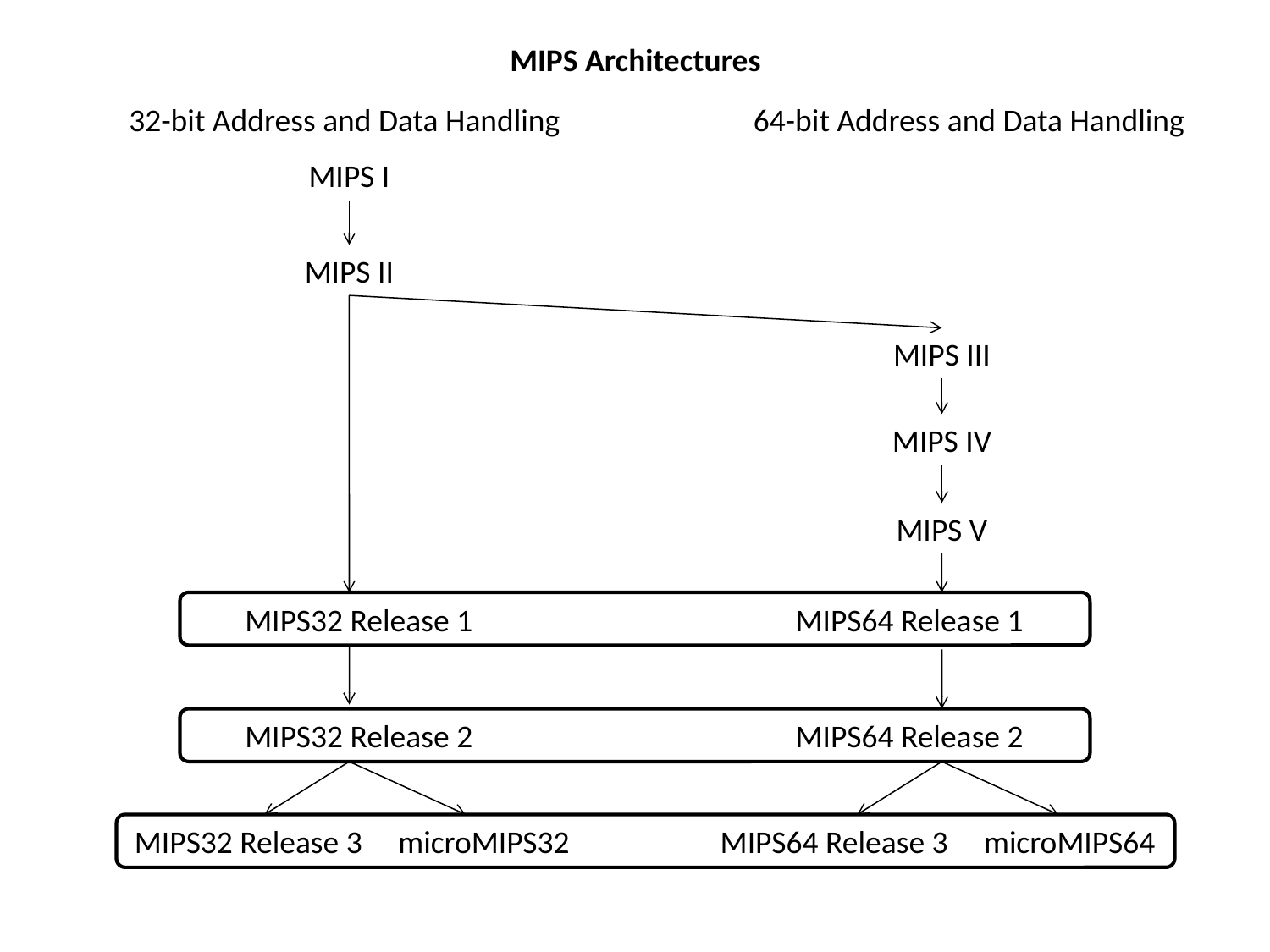

MIPS Architectures
32-bit Address and Data Handling
64-bit Address and Data Handling
MIPS I
MIPS II
MIPS III
MIPS IV
MIPS V
MIPS32 Release 1                                             MIPS64 Release 1
MIPS32 Release 2                                             MIPS64 Release 2
MIPS32 Release 3     microMIPS32                     MIPS64 Release 3     microMIPS64